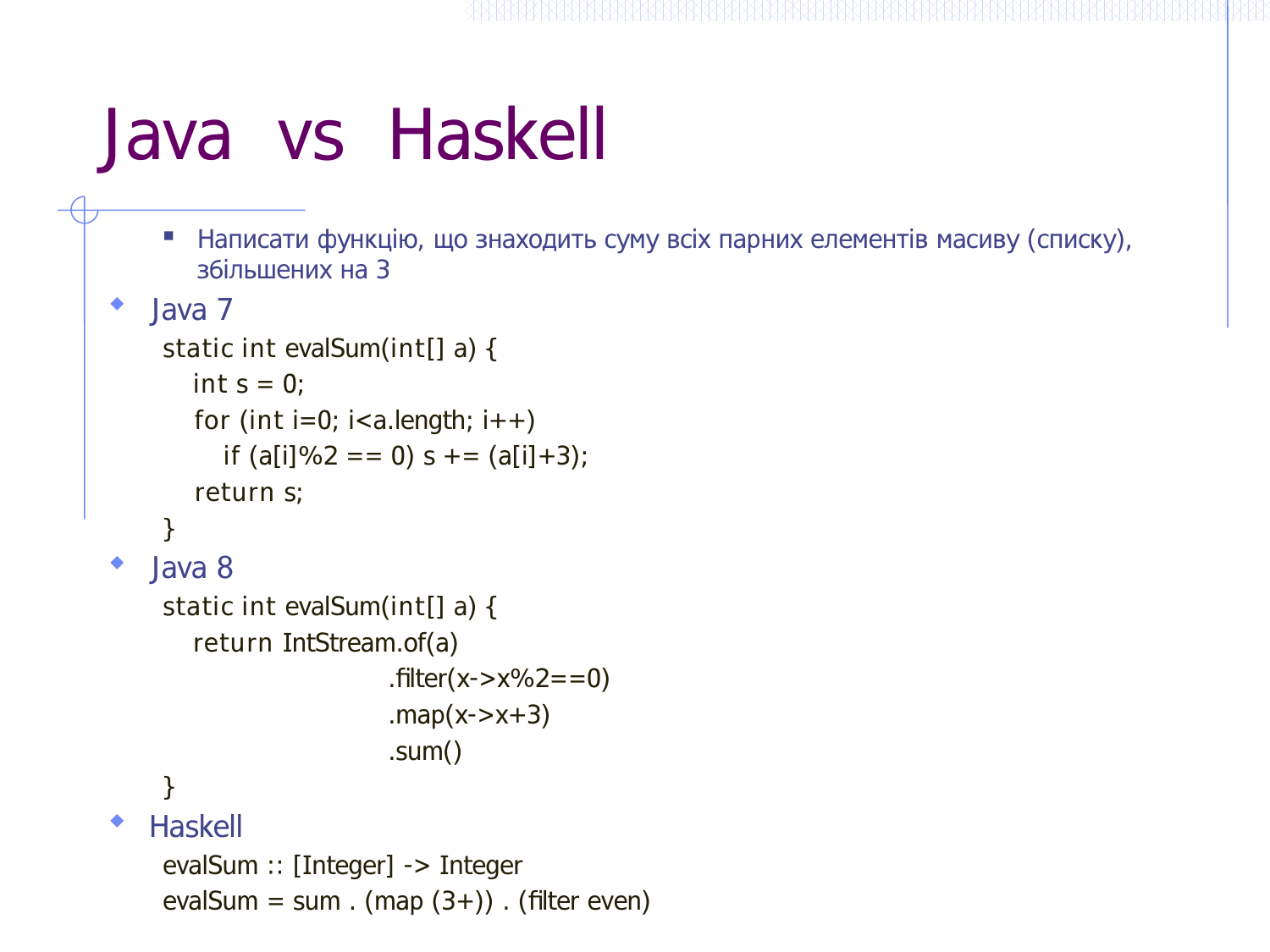

# Java  vs  Haskell
Написати функцію, що знаходить суму всіх парних елементів масиву (списку), збільшених на 3
Java 7
static int evalSum(int[] a) {
    int s = 0;
    for (int i=0; i<a.length; i++)
        if (a[i]%2 == 0) s += (a[i]+3);
    return s;
}
Java 8
static int evalSum(int[] a) {
    return IntStream.of(a)
                            .filter(x->x%2==0)
                            .map(x->x+3)
                            .sum()
}
Haskell
evalSum :: [Integer] -> Integer
evalSum = sum . (map (3+)) . (filter even)